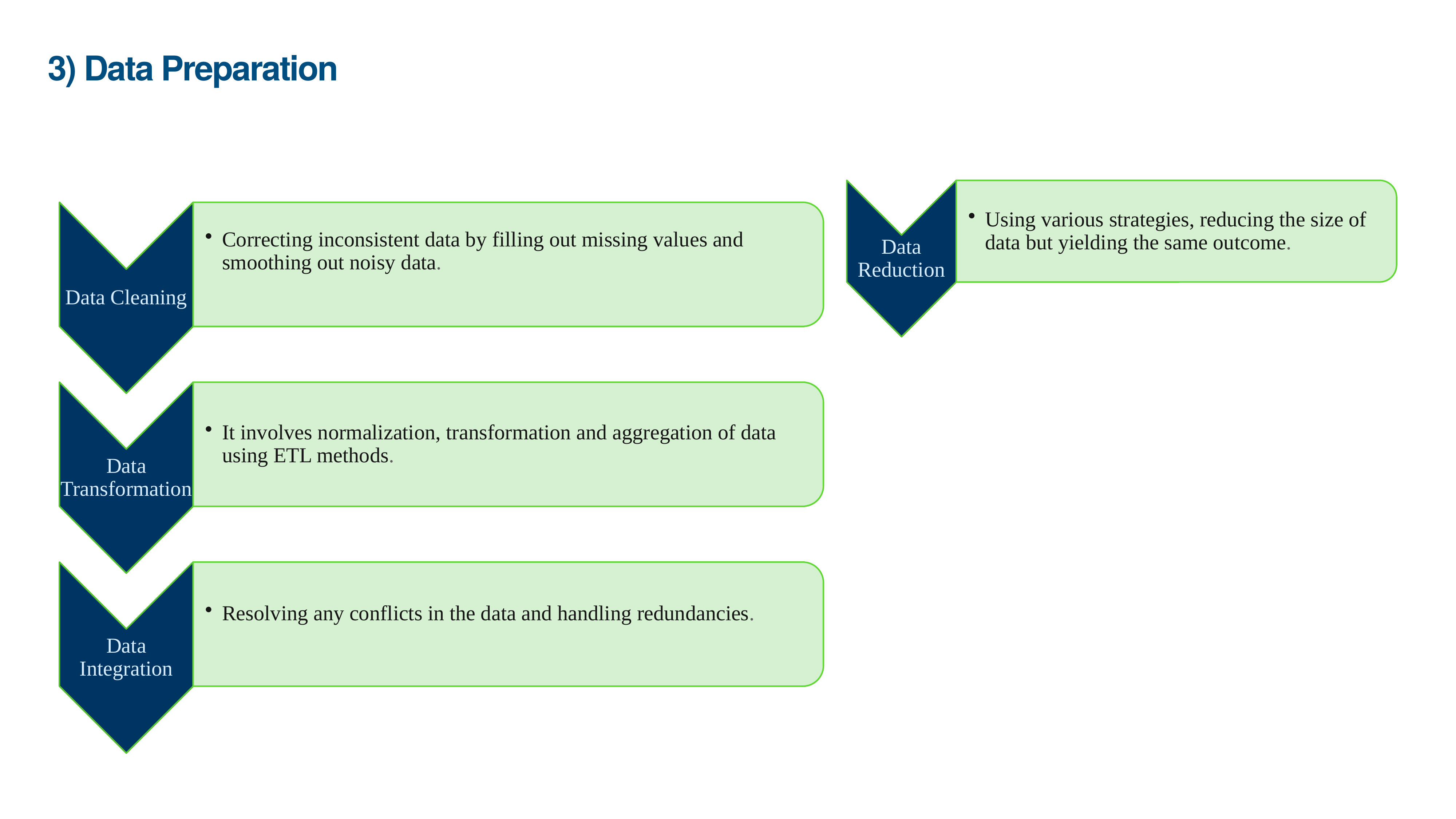

# 3) Data Preparation
Data Reduction
Using various strategies, reducing the size of data but yielding the same outcome.
Objective
Data Cleaning
Correcting inconsistent data by filling out missing values and smoothing out noisy data.

Data Transformation
It involves normalization, transformation and aggregation of data using ETL methods.
Data Integration
Resolving any conflicts in the data and handling redundancies.